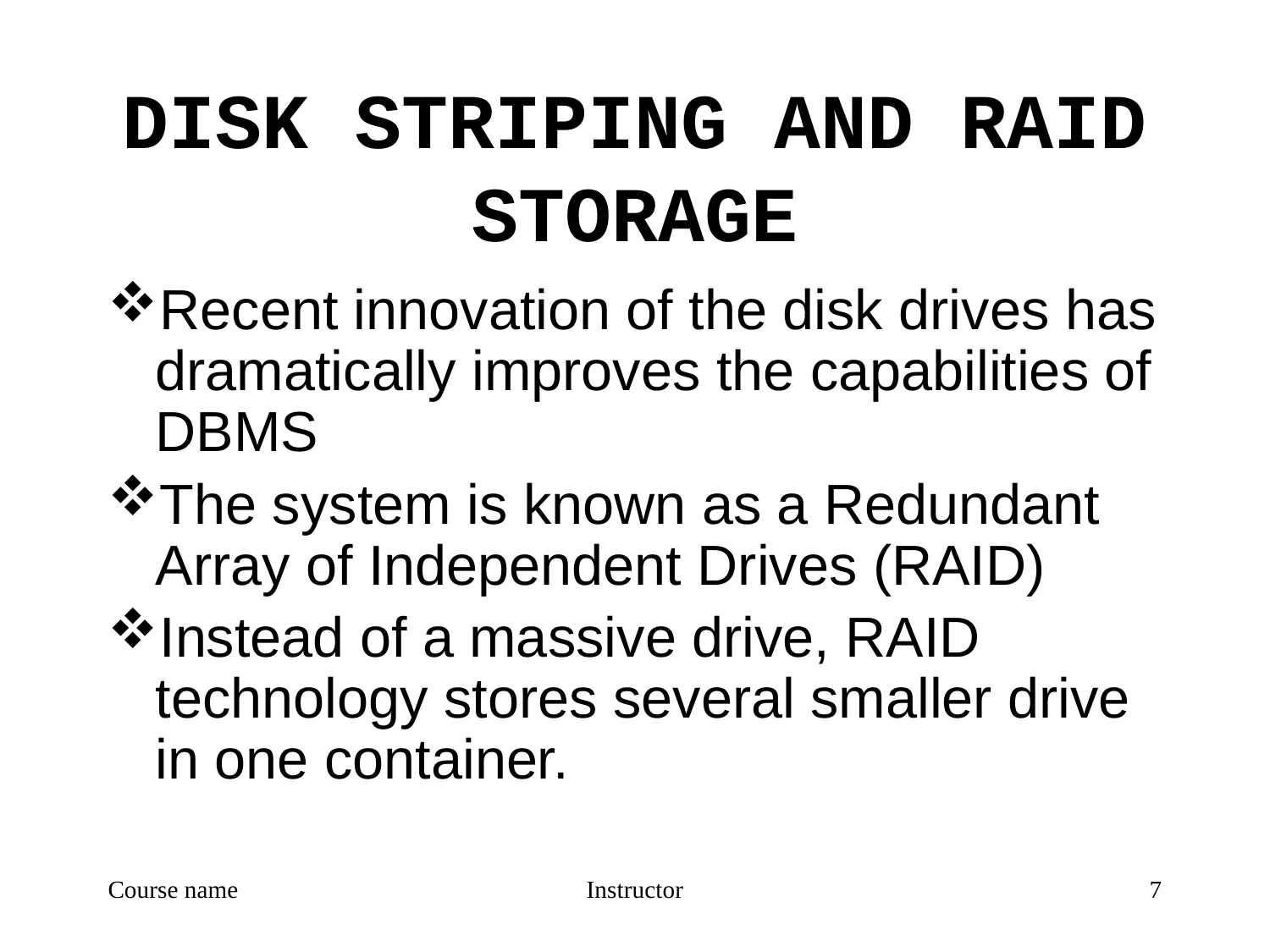

# DISK STRIPING AND RAID STORAGE
Recent innovation of the disk drives has dramatically improves the capabilities of DBMS
The system is known as a Redundant Array of Independent Drives (RAID)
Instead of a massive drive, RAID technology stores several smaller drive in one container.
Course name
Instructor
7